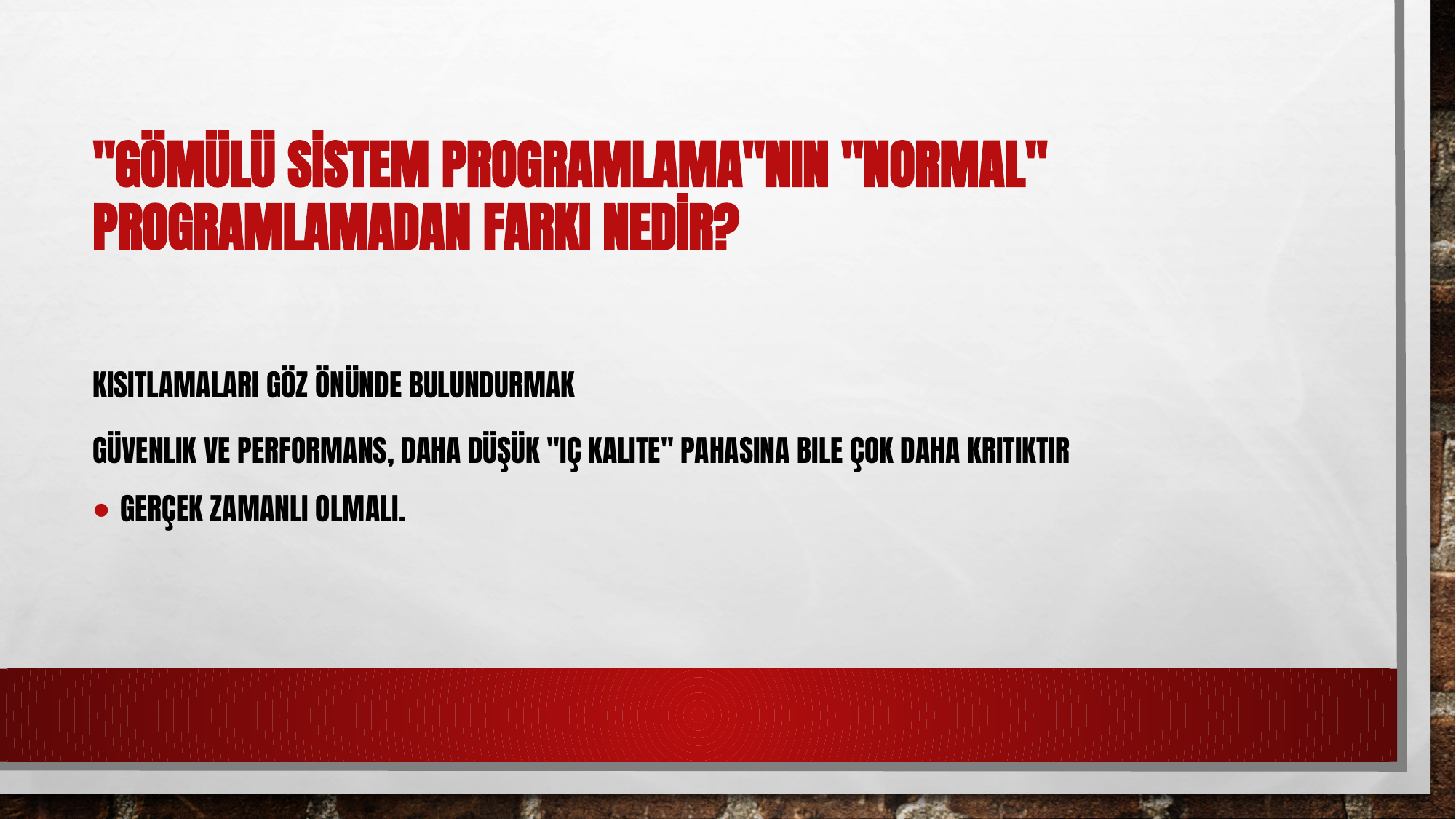

# "Gömülü sistem programlama"nın "normal" programlamadan farkı nedir?

kısıtlamaları göz önünde bulundurmak
güvenlik ve performans, daha düşük "iç kalite" pahasına bile çok daha kritiktir
Gerçek zamanlı olmalı.